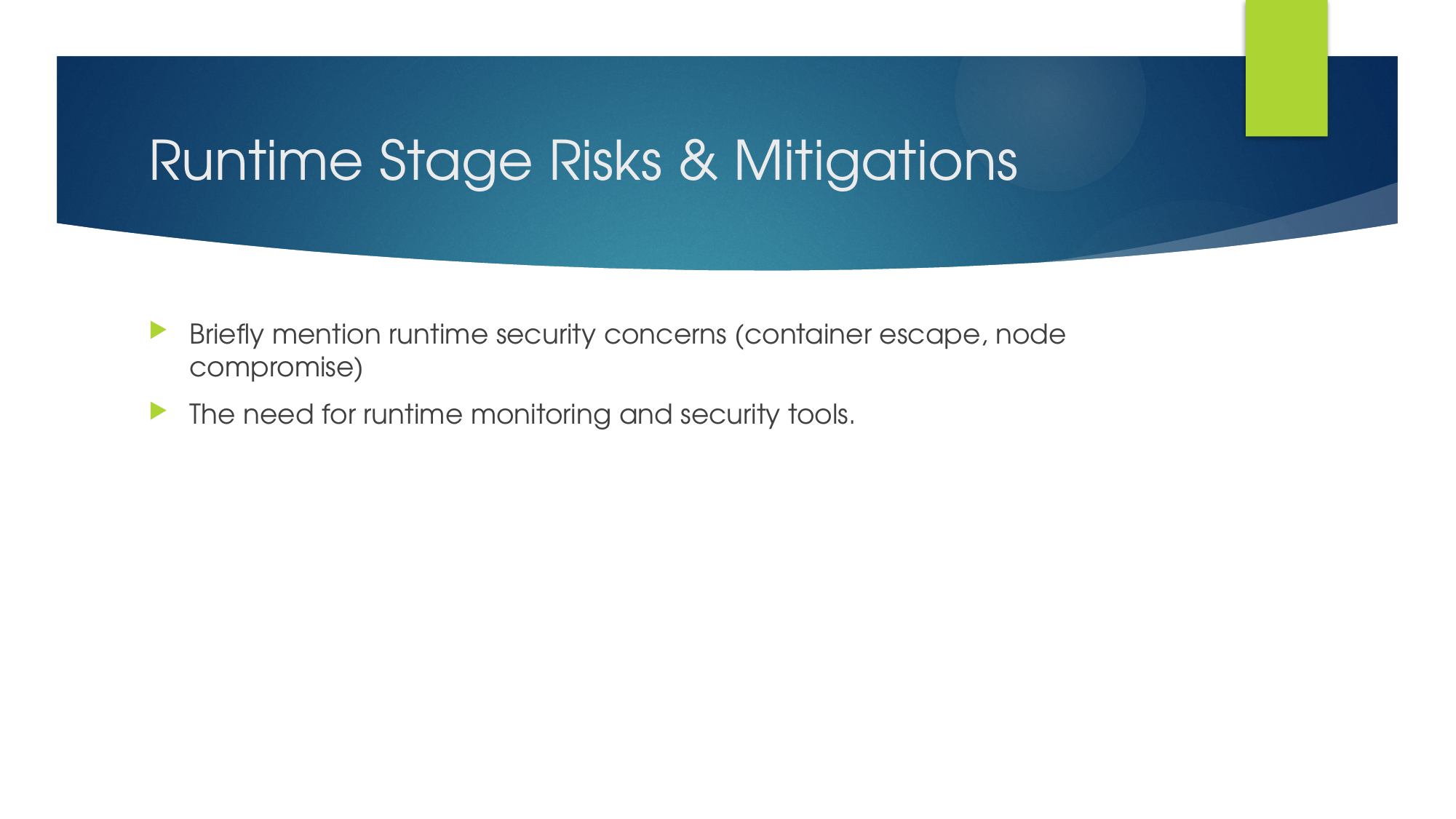

# Runtime Stage Risks & Mitigations
Briefly mention runtime security concerns (container escape, node compromise)
The need for runtime monitoring and security tools.